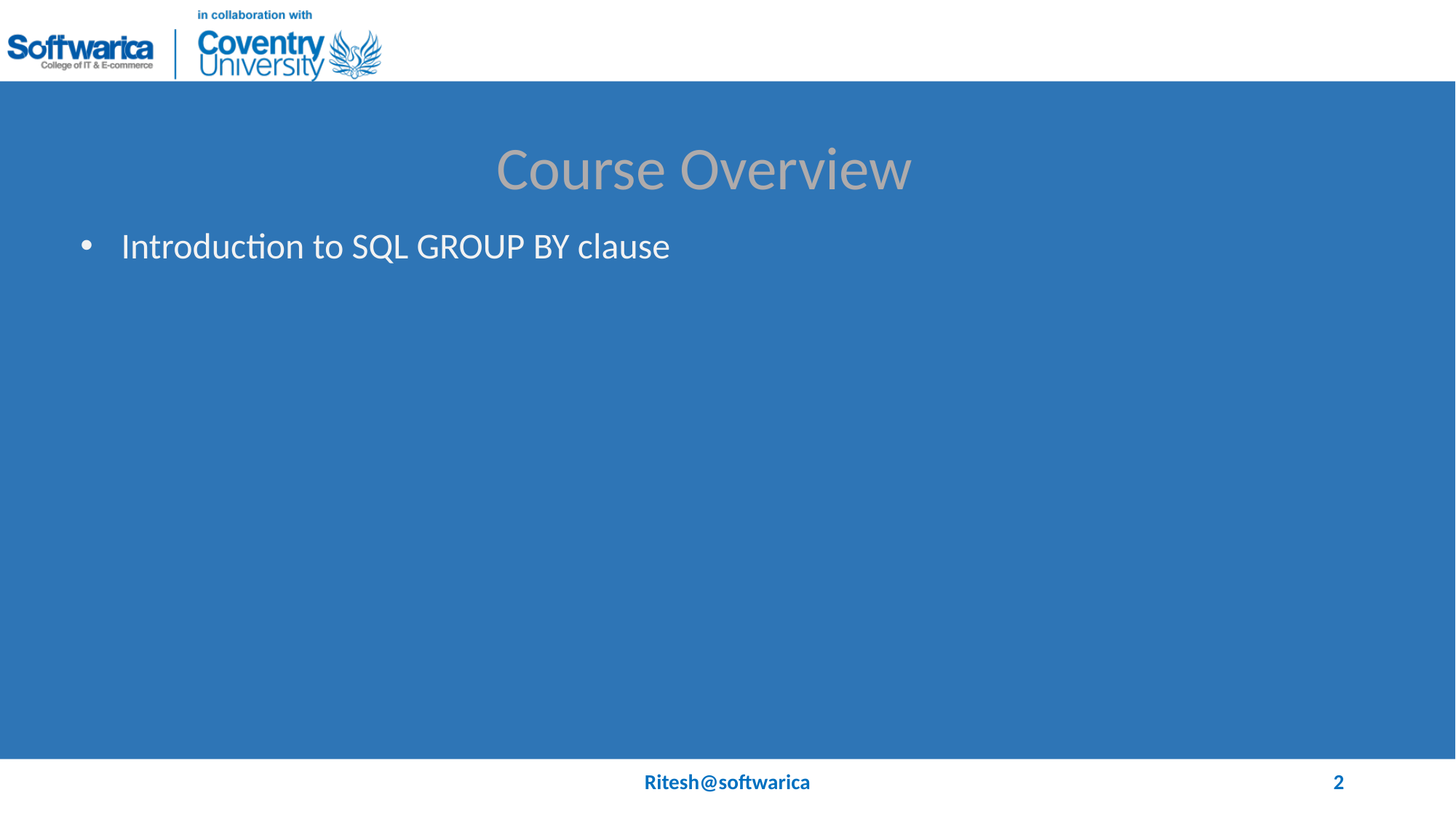

# Course Overview
Introduction to SQL GROUP BY clause

Ritesh@softwarica
2